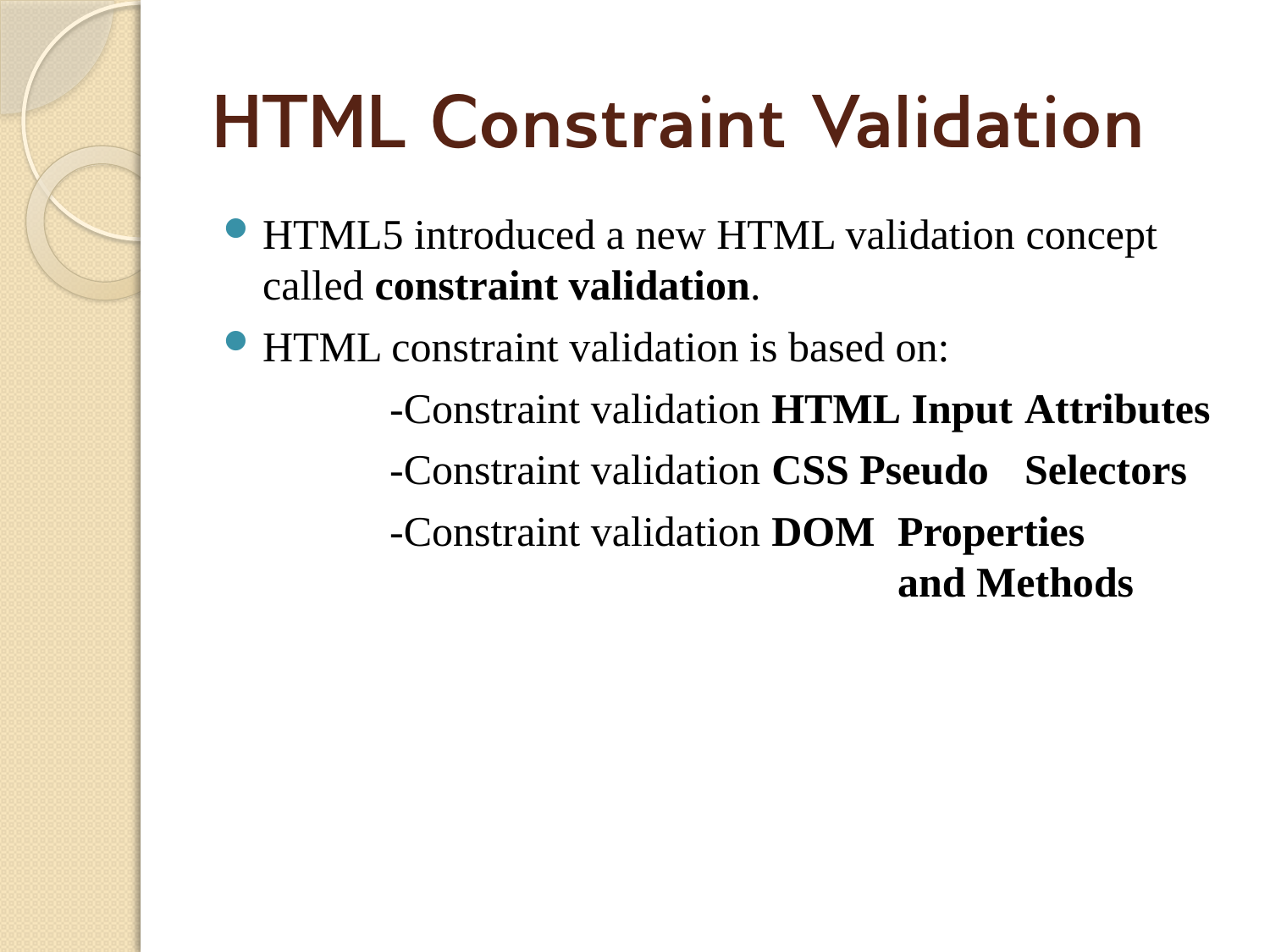

# HTML Constraint Validation​
HTML5 introduced a new HTML validation concept called constraint validation.​
HTML constraint validation is based on:​
		-Constraint validation HTML Input 	Attributes​
		-Constraint validation CSS Pseudo 	Selectors​
		-Constraint validation DOM 	Properties 						and Methods​